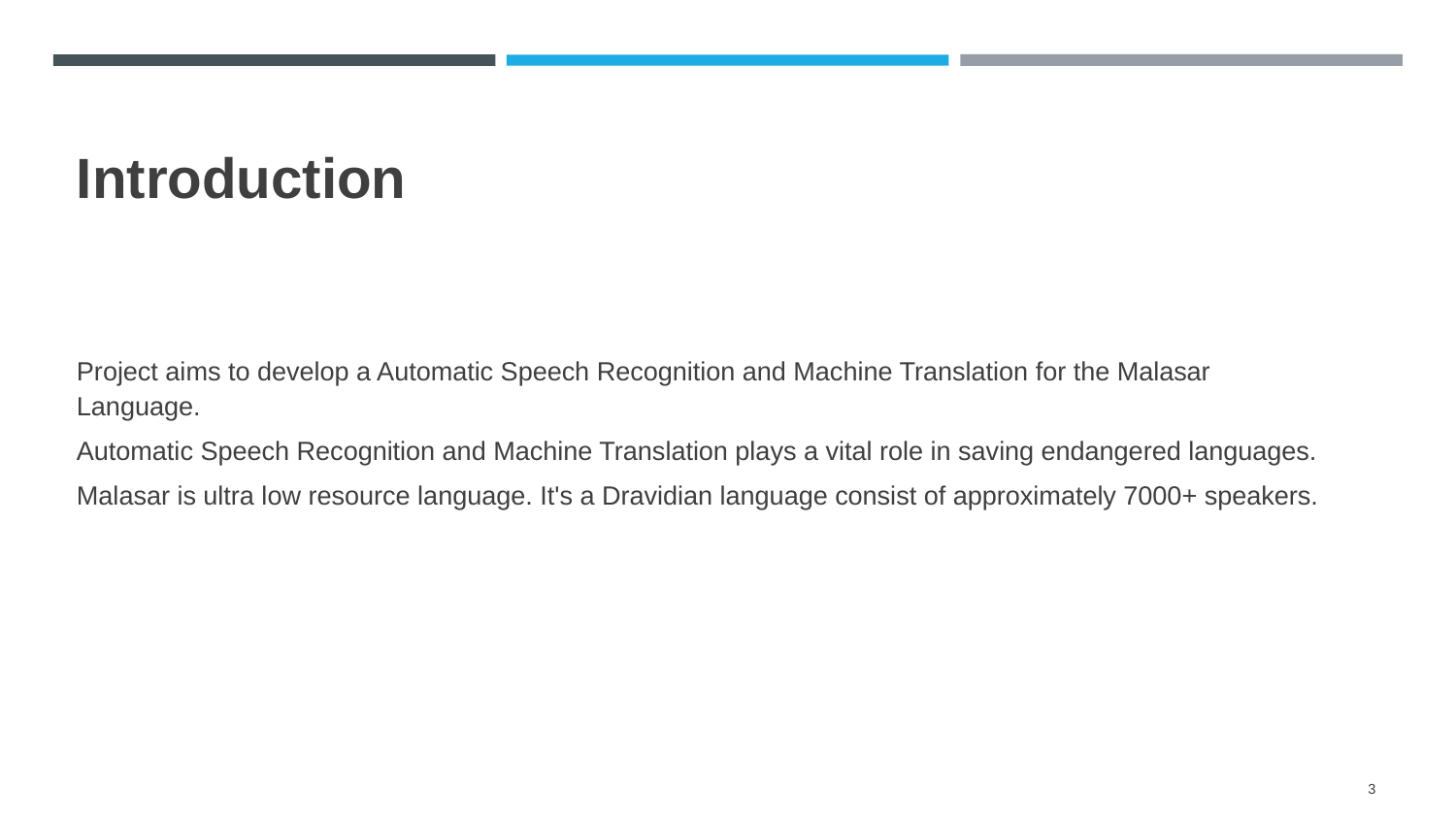

Introduction
Project aims to develop a Automatic Speech Recognition and Machine Translation for the Malasar Language.
Automatic Speech Recognition and Machine Translation plays a vital role in saving endangered languages.
Malasar is ultra low resource language. It's a Dravidian language consist of approximately 7000+ speakers.

3